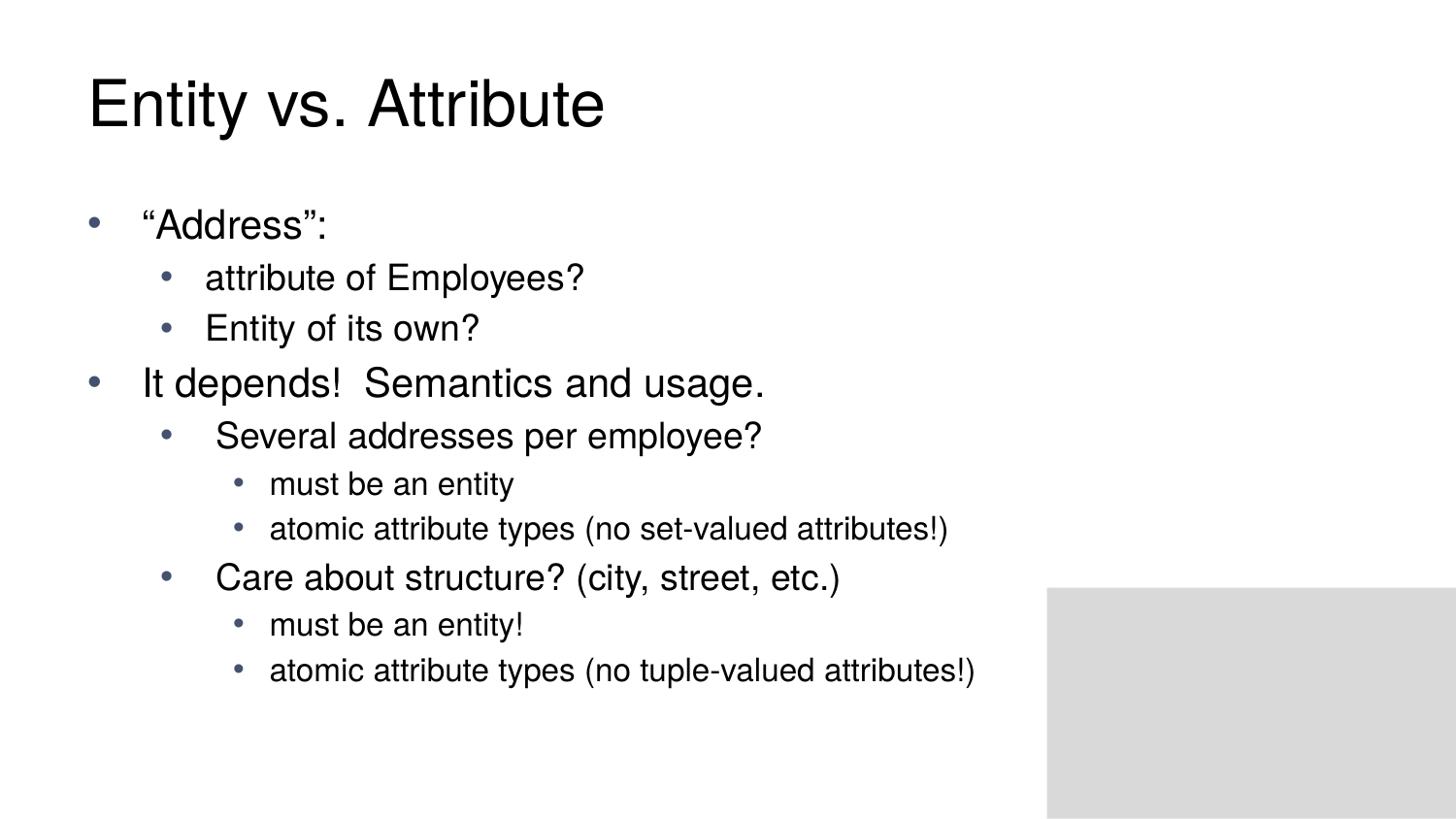

# Entity vs. Attribute
“Address”:
attribute of Employees?
Entity of its own?
It depends!  Semantics and usage.
 Several addresses per employee?
must be an entity
atomic attribute types (no set-valued attributes!)
 Care about structure? (city, street, etc.)
must be an entity!
atomic attribute types (no tuple-valued attributes!)